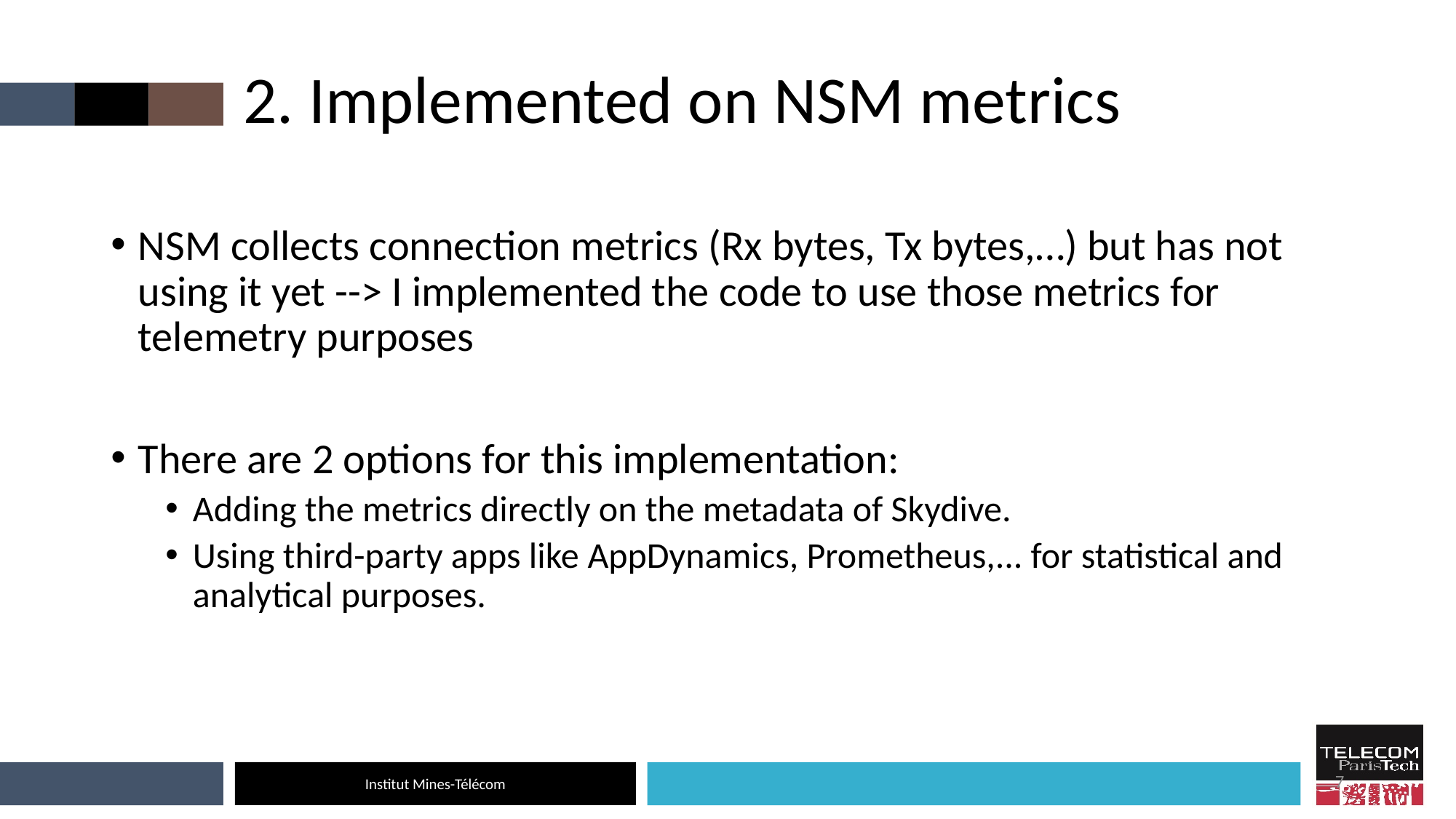

# 2. Implemented on NSM metrics
NSM collects connection metrics (Rx bytes, Tx bytes,…) but has not using it yet --> I implemented the code to use those metrics for telemetry purposes

There are 2 options for this implementation:
Adding the metrics directly on the metadata of Skydive.
Using third-party apps like AppDynamics, Prometheus,... for statistical and analytical purposes.
7